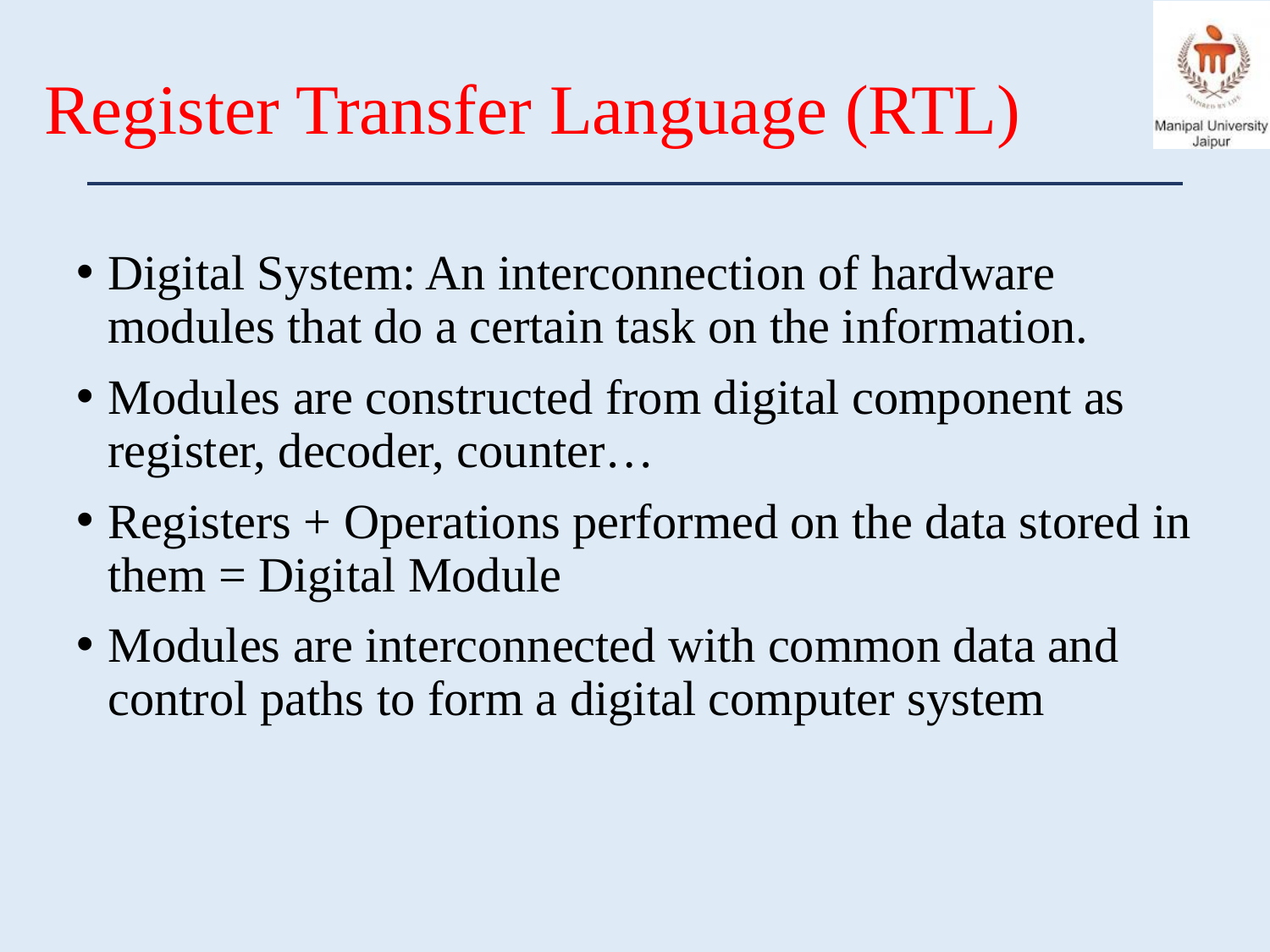

# Register Transfer Language (RTL)
Digital System: An interconnection of hardware modules that do a certain task on the information.
Modules are constructed from digital component as register, decoder, counter…
Registers + Operations performed on the data stored in them = Digital Module
Modules are interconnected with common data and control paths to form a digital computer system